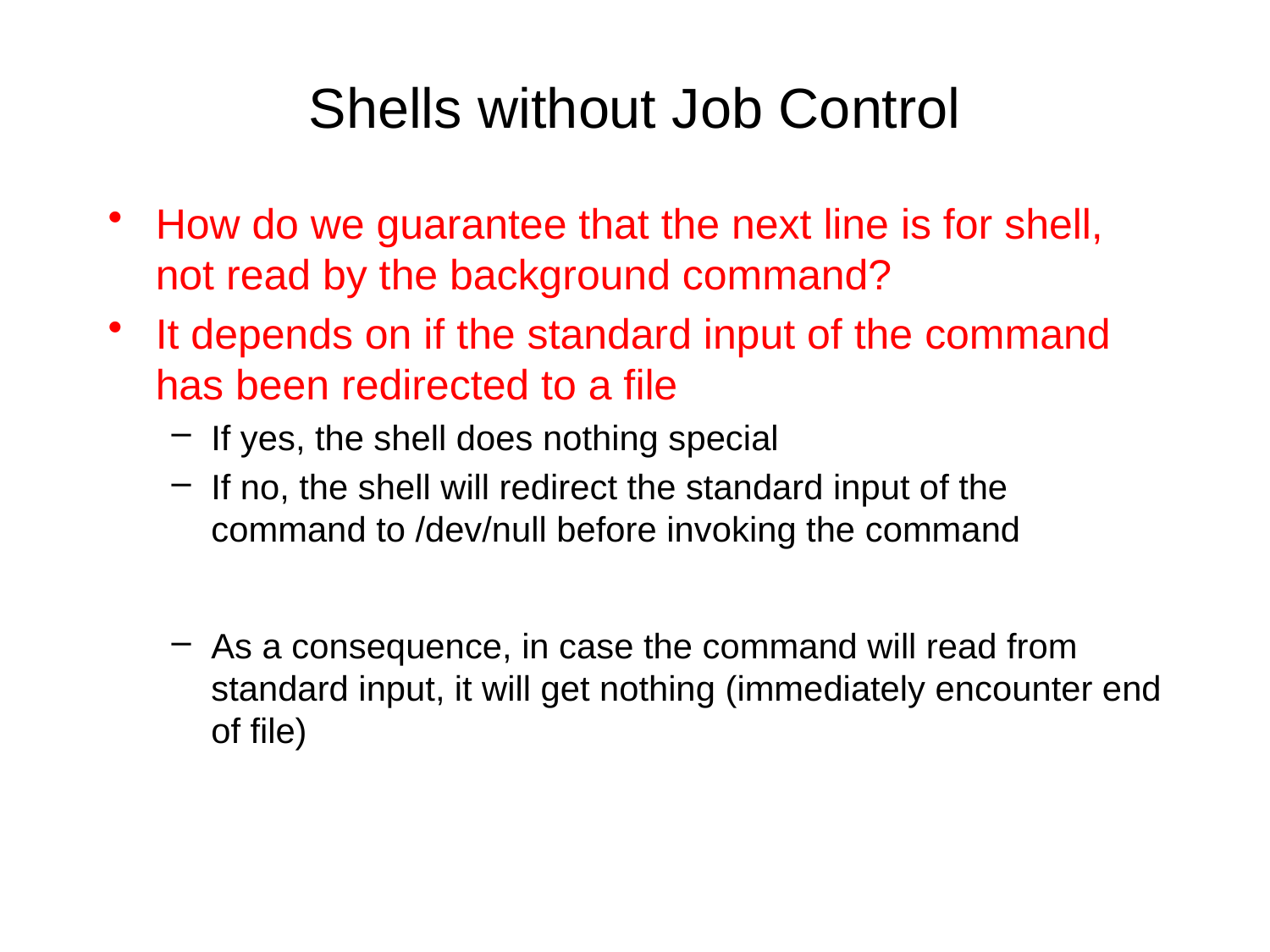

# Shells without Job Control
How do we guarantee that the next line is for shell,  not read by the background command?
It depends on if the standard input of the command has been redirected to a file
If yes, the shell does nothing special
If no, the shell will redirect the standard input of the command to /dev/null before invoking the command

As a consequence, in case the command will read from standard input, it will get nothing (immediately encounter end of file)